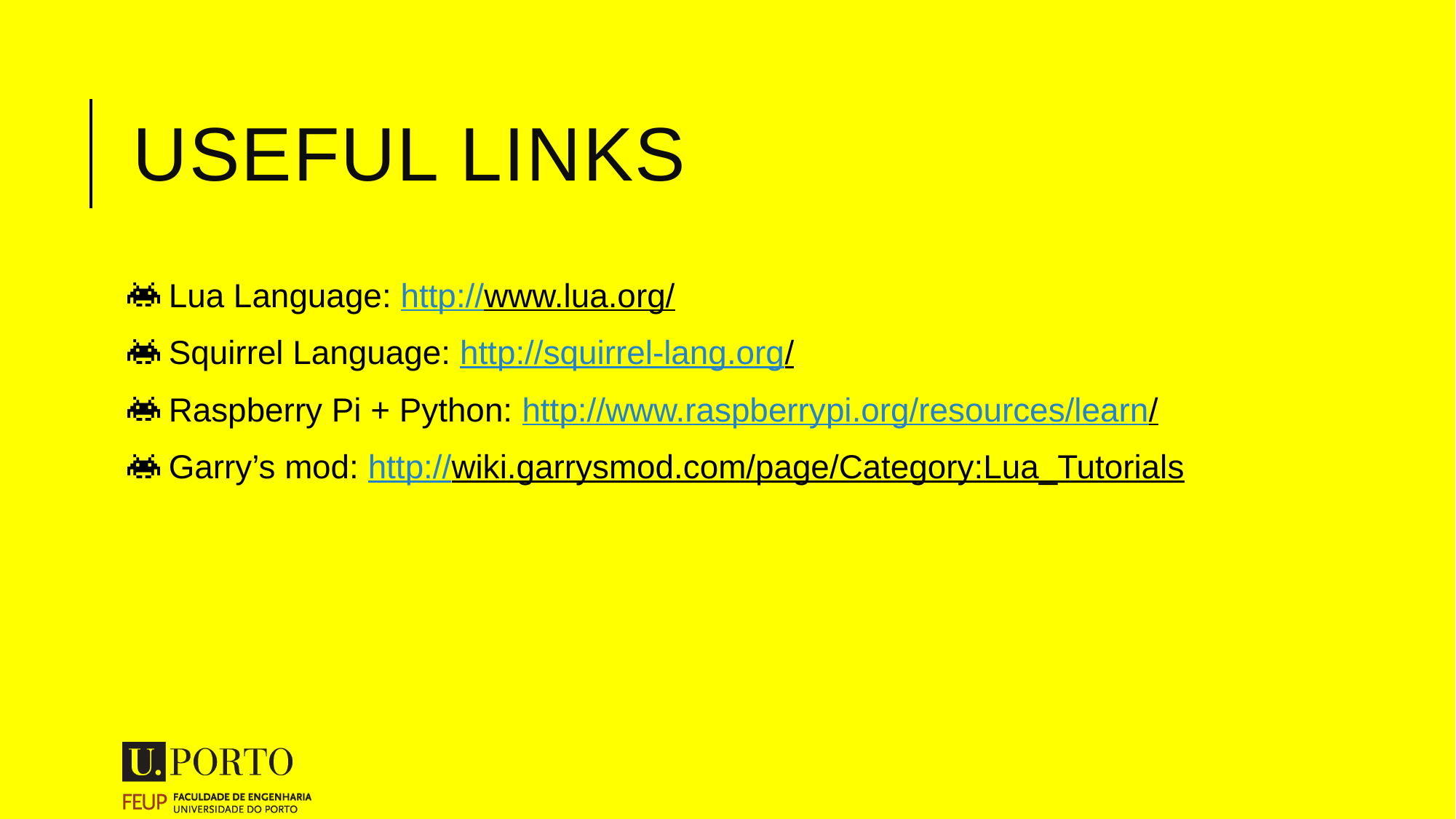

# Useful links
 Lua Language: http://www.lua.org/
 Squirrel Language: http://squirrel-lang.org/
 Raspberry Pi + Python: http://www.raspberrypi.org/resources/learn/
 Garry’s mod: http://wiki.garrysmod.com/page/Category:Lua_Tutorials